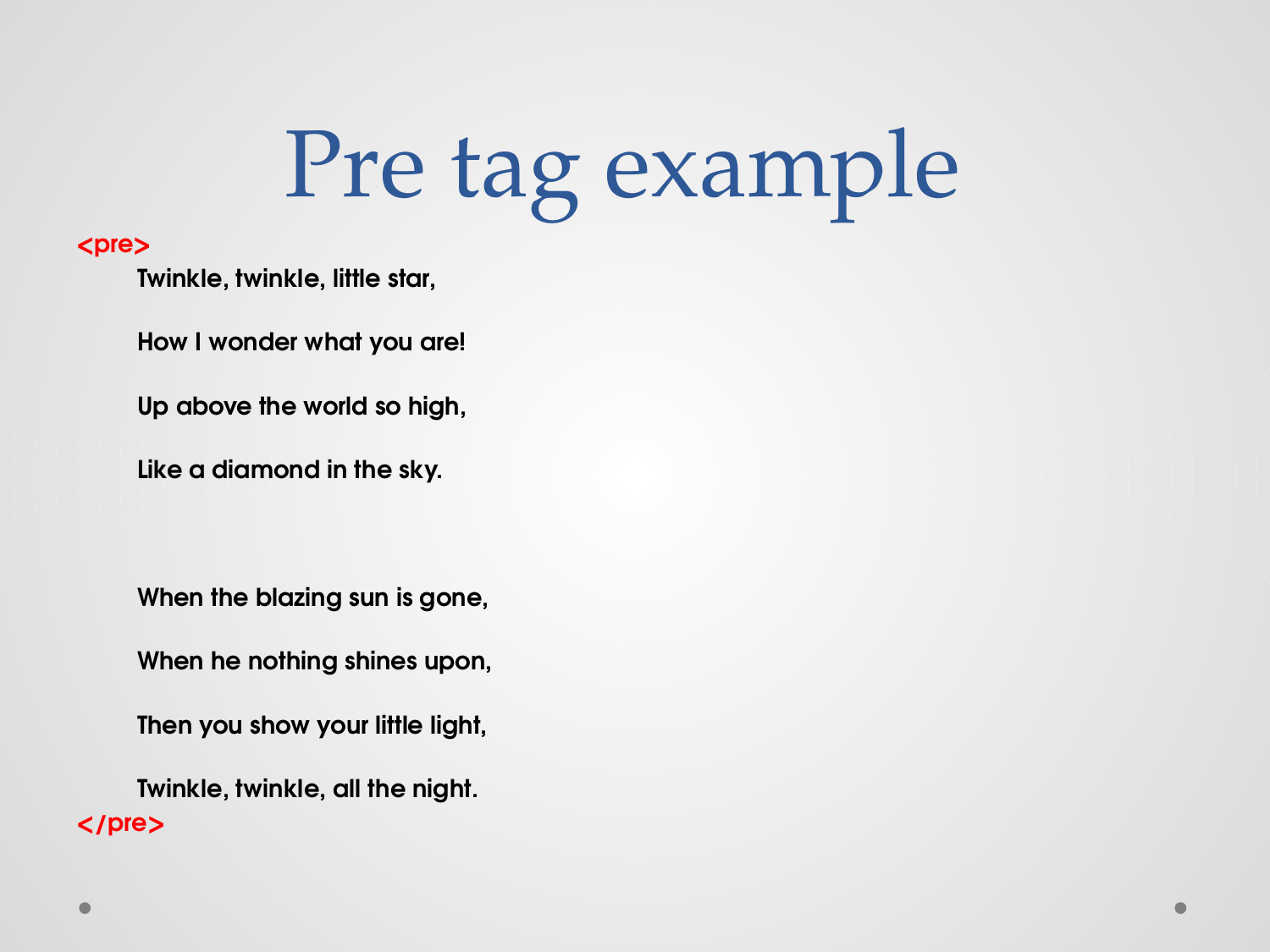

# Pre tag example
<pre>
	Twinkle, twinkle, little star,
	How I wonder what you are!
	Up above the world so high,
	Like a diamond in the sky.

	When the blazing sun is gone,
	When he nothing shines upon,
	Then you show your little light,
	Twinkle, twinkle, all the night.
</pre>